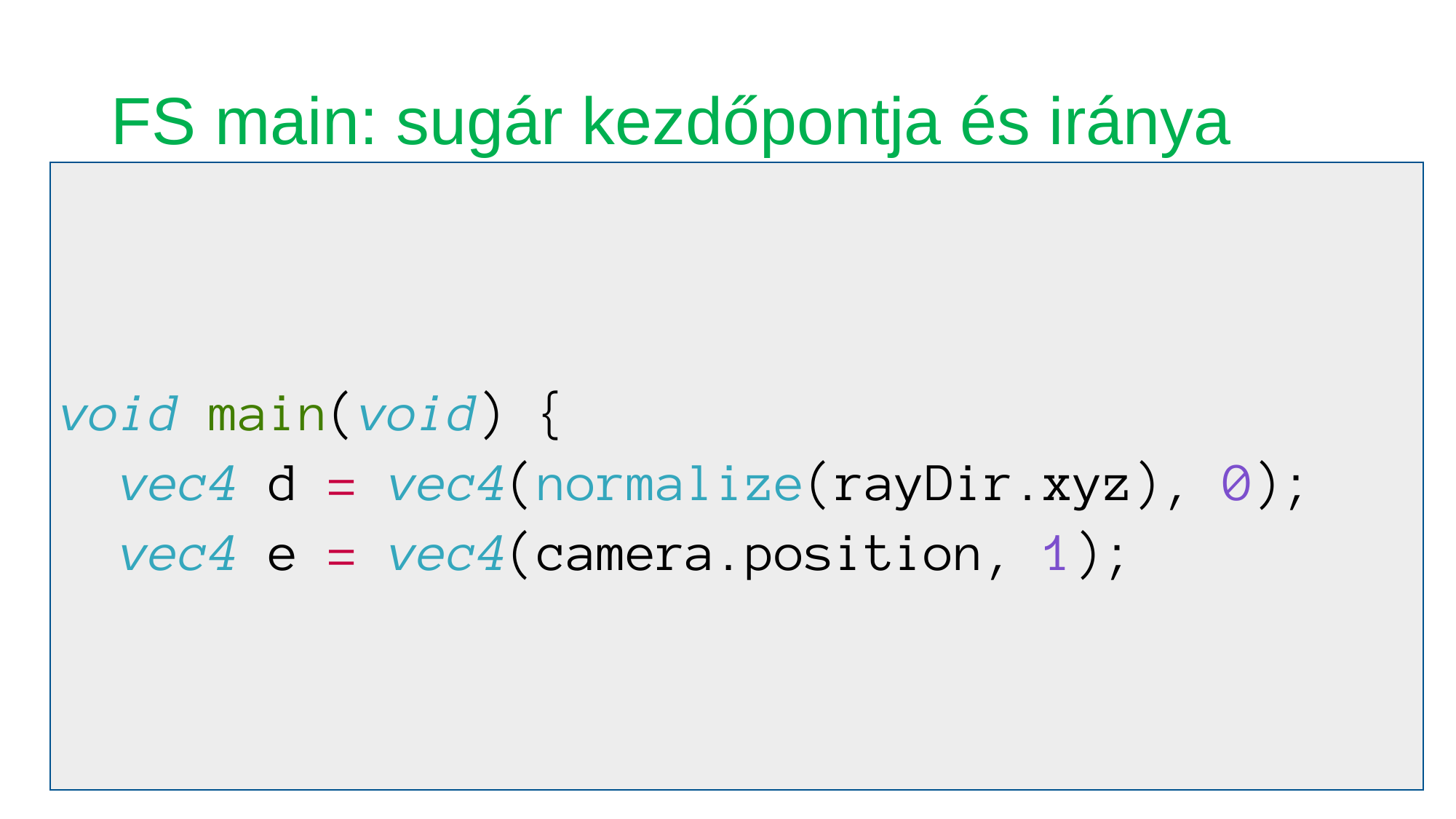

# FS main: sugár kezdőpontja és iránya
void main(void) {
  vec4 d = vec4(normalize(rayDir.xyz), 0);
  vec4 e = vec4(camera.position, 1);